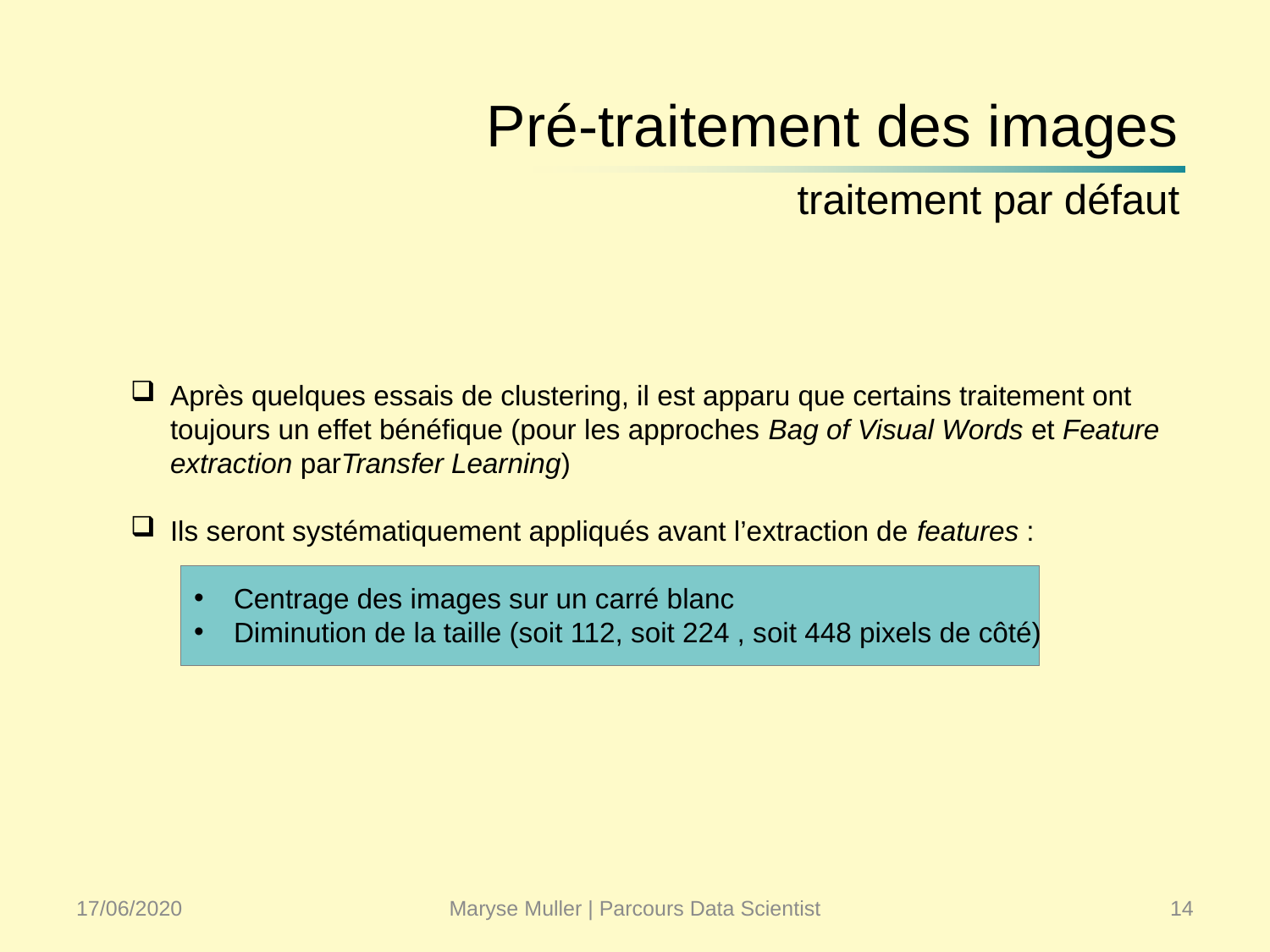

# Pré-traitement des images traitement par défaut

Après quelques essais de clustering, il est apparu que certains traitement ont toujours un effet bénéfique (pour les approches Bag of Visual Words et Feature extraction parTransfer Learning)

Ils seront systématiquement appliqués avant l’extraction de features :

Centrage des images sur un carré blanc
Diminution de la taille (soit 112, soit 224 , soit 448 pixels de côté)

17/06/2020
Maryse Muller | Parcours Data Scientist
14